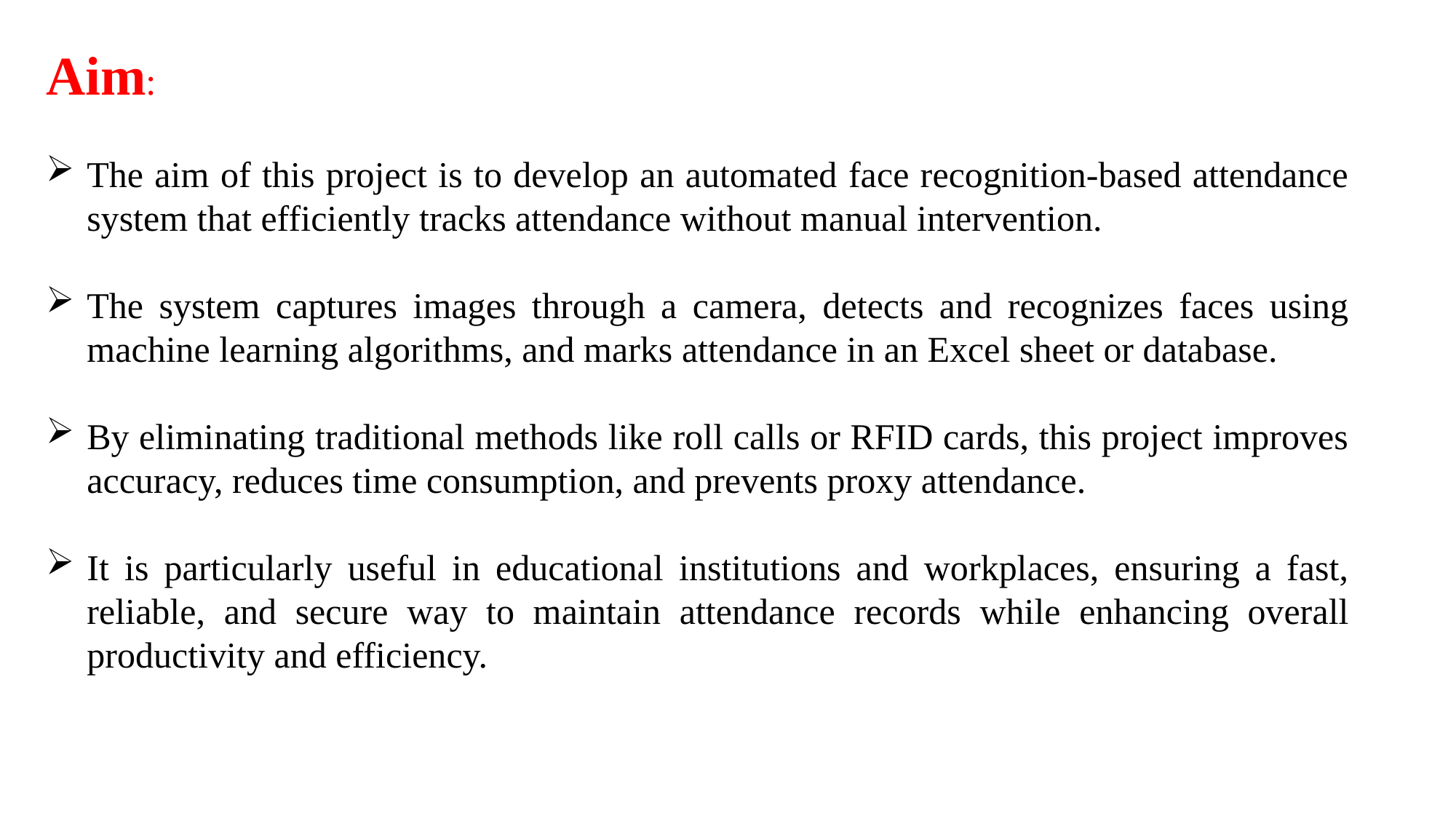

Aim:

The aim of this project is to develop an automated face recognition-based attendance system that efficiently tracks attendance without manual intervention.

The system captures images through a camera, detects and recognizes faces using machine learning algorithms, and marks attendance in an Excel sheet or database.

By eliminating traditional methods like roll calls or RFID cards, this project improves accuracy, reduces time consumption, and prevents proxy attendance.

It is particularly useful in educational institutions and workplaces, ensuring a fast, reliable, and secure way to maintain attendance records while enhancing overall productivity and efficiency.